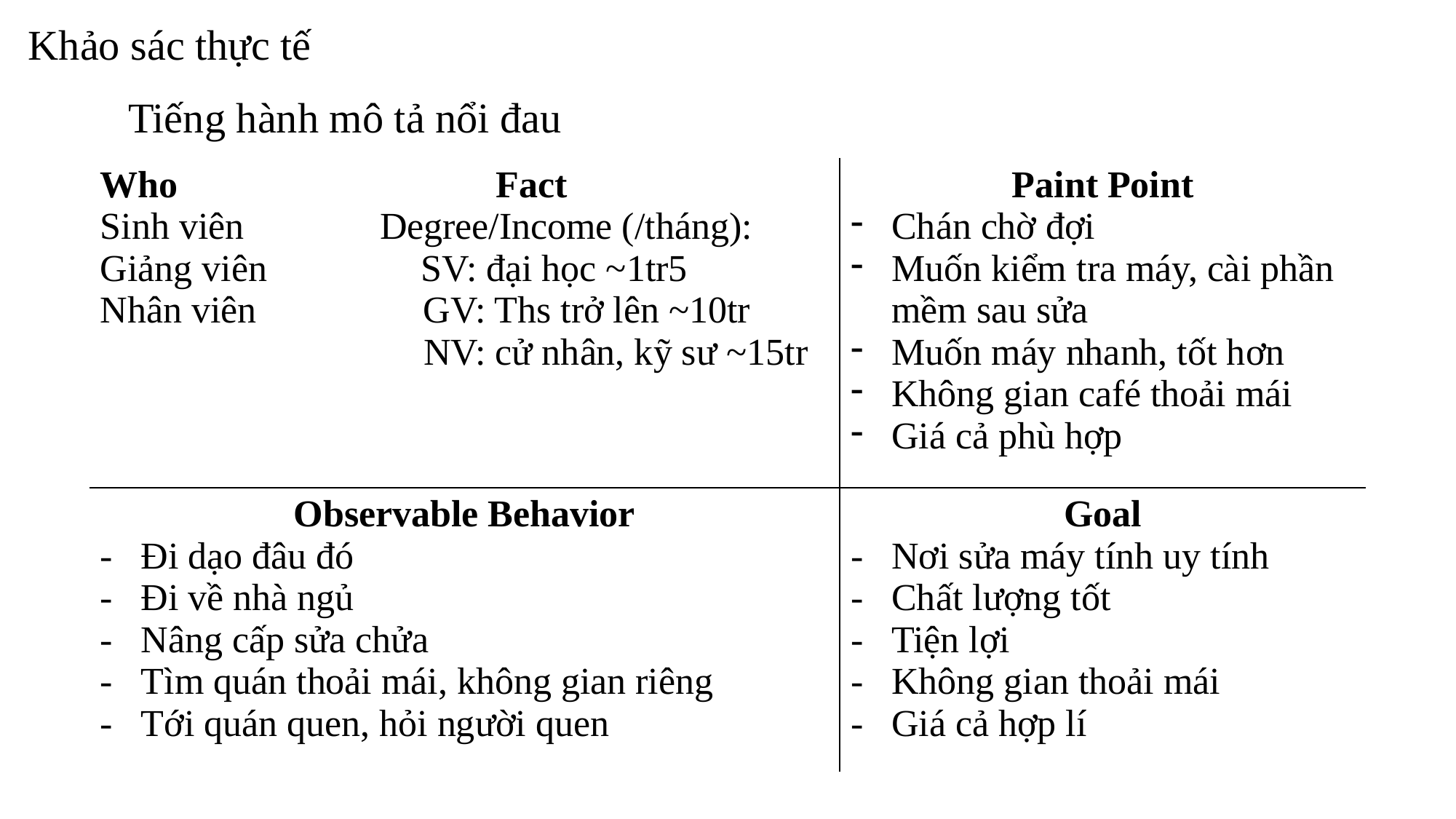

Khảo sác thực tế
Tiếng hành mô tả nổi đau
| Who Fact Sinh viên Degree/Income (/tháng): Giảng viên SV: đại học ~1tr5 Nhân viên GV: Ths trở lên ~10tr NV: cử nhân, kỹ sư ~15tr | Paint Point Chán chờ đợi Muốn kiểm tra máy, cài phần mềm sau sửa Muốn máy nhanh, tốt hơn Không gian café thoải mái Giá cả phù hợp |
| --- | --- |
| Observable Behavior Đi dạo đâu đó Đi về nhà ngủ Nâng cấp sửa chửa Tìm quán thoải mái, không gian riêng Tới quán quen, hỏi người quen | Goal Nơi sửa máy tính uy tính Chất lượng tốt Tiện lợi Không gian thoải mái Giá cả hợp lí |